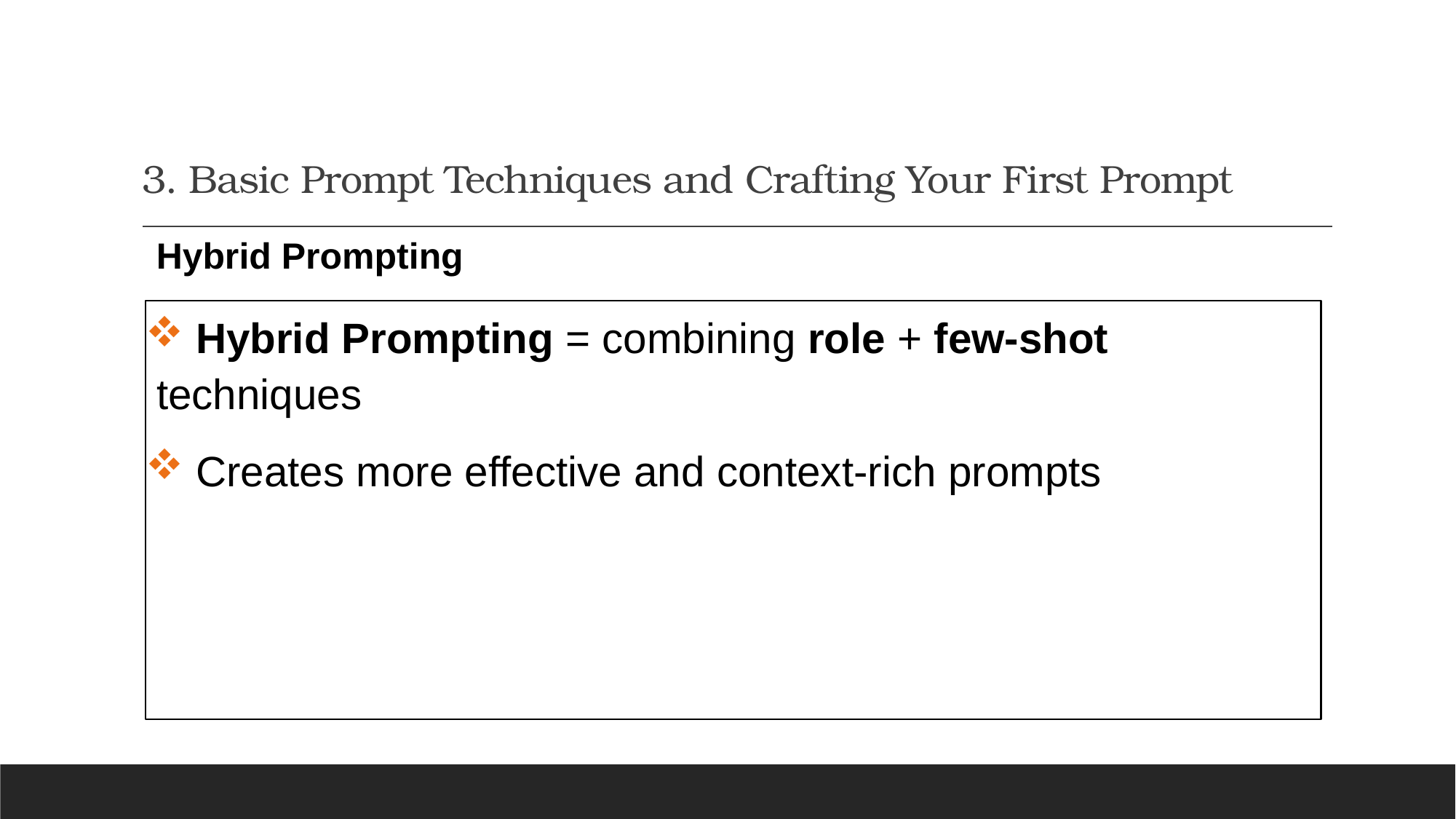

# 3. Basic Prompt Techniques and Crafting Your First Prompt
Hybrid Prompting
 Hybrid Prompting = combining role + few-shot techniques
 Creates more effective and context-rich prompts